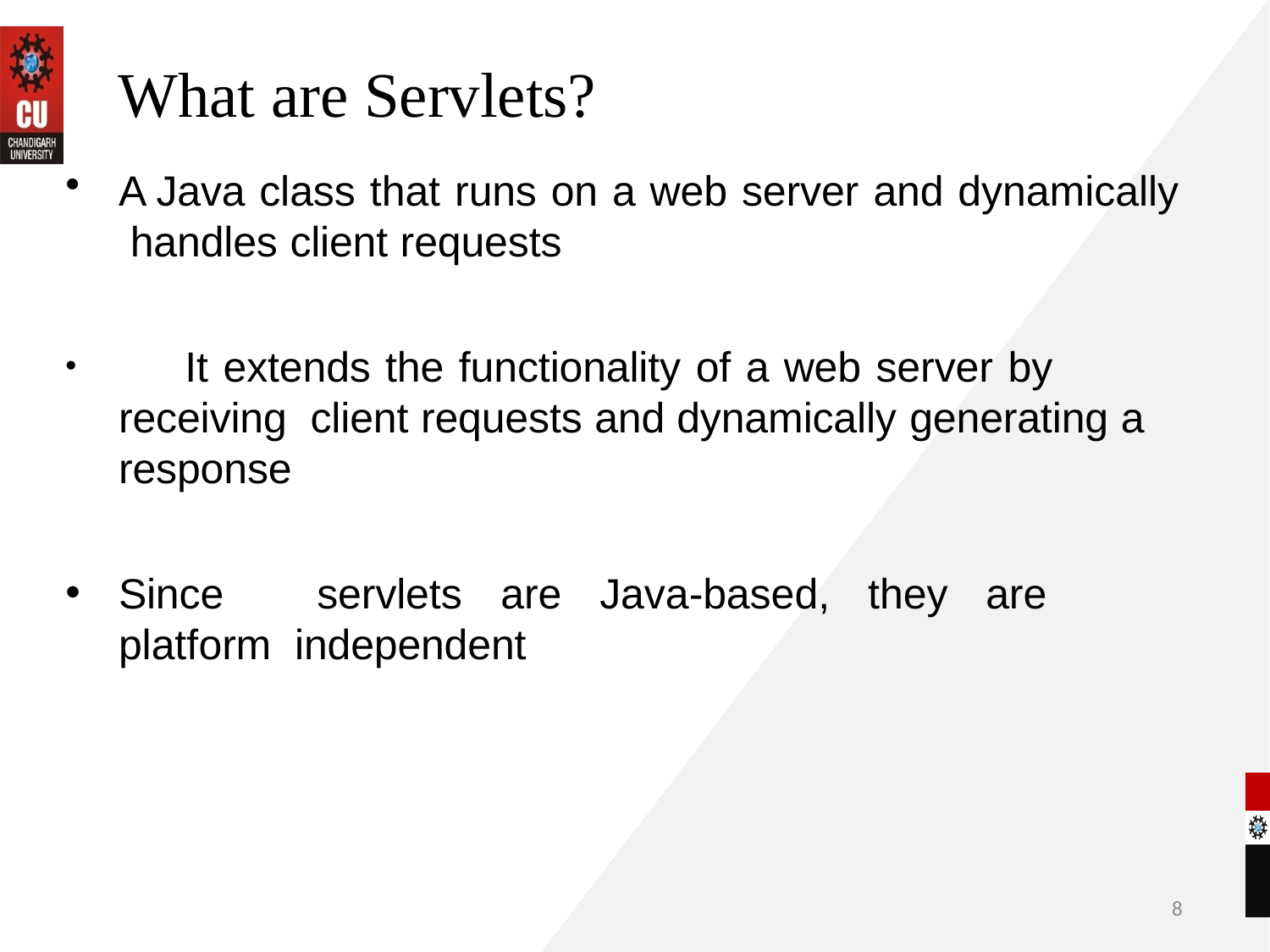

# What are Servlets?
A Java class that runs on a web server and dynamically  handles client requests

	It extends the functionality of a web server by receiving  client requests and dynamically generating a response

Since	servlets	are	Java-based,	they	are	platform  independent
8